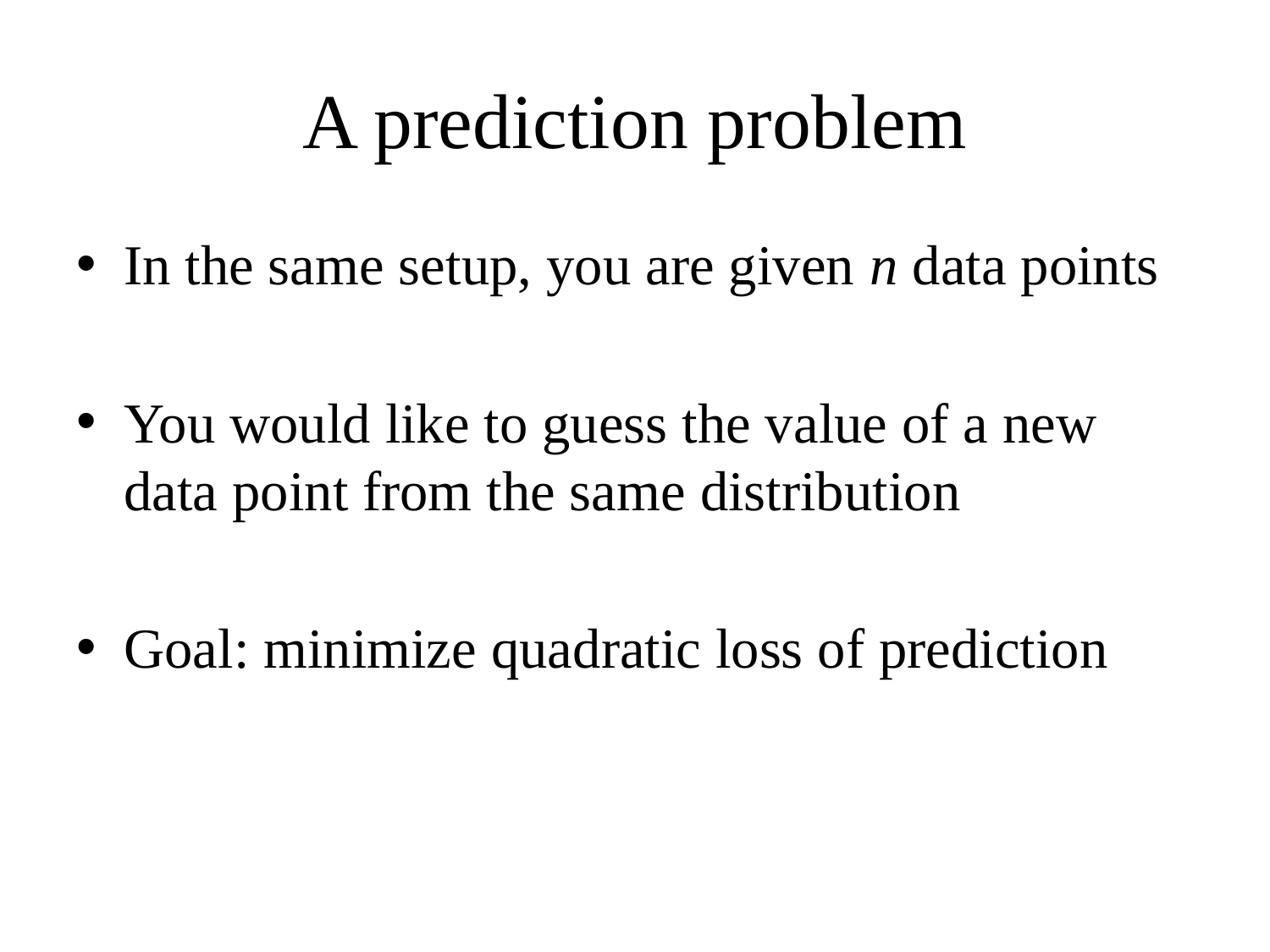

# A prediction problem
In the same setup, you are given n data points

You would like to guess the value of a new data point from the same distribution

Goal: minimize quadratic loss of prediction